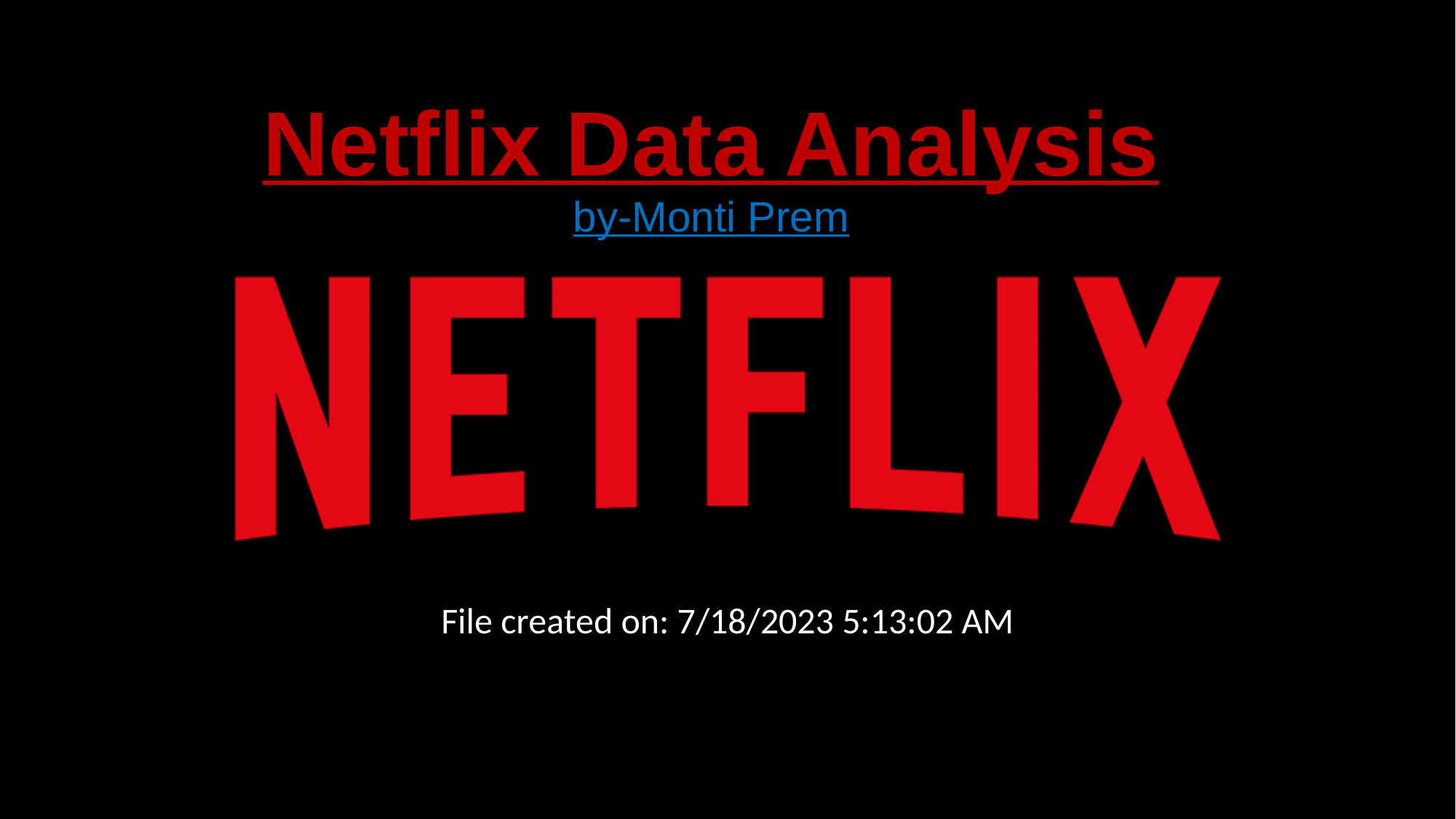

# Netflix Data Analysis by-Monti Prem
File created on: 7/18/2023 5:13:02 AM